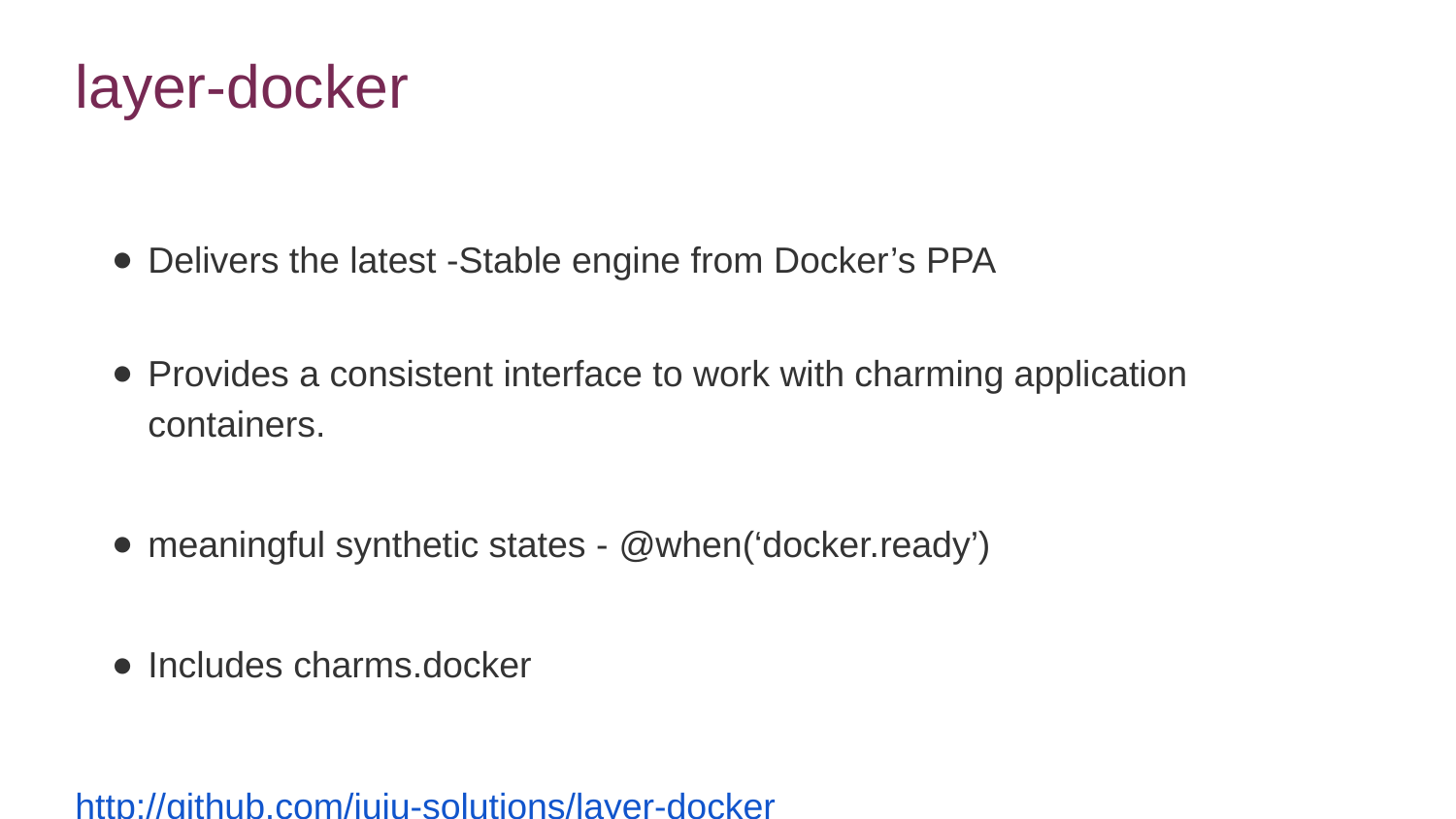

# layer-docker
Delivers the latest -Stable engine from Docker’s PPA
Provides a consistent interface to work with charming application containers.
meaningful synthetic states - @when(‘docker.ready’)
Includes charms.docker

http://github.com/juju-solutions/layer-docker